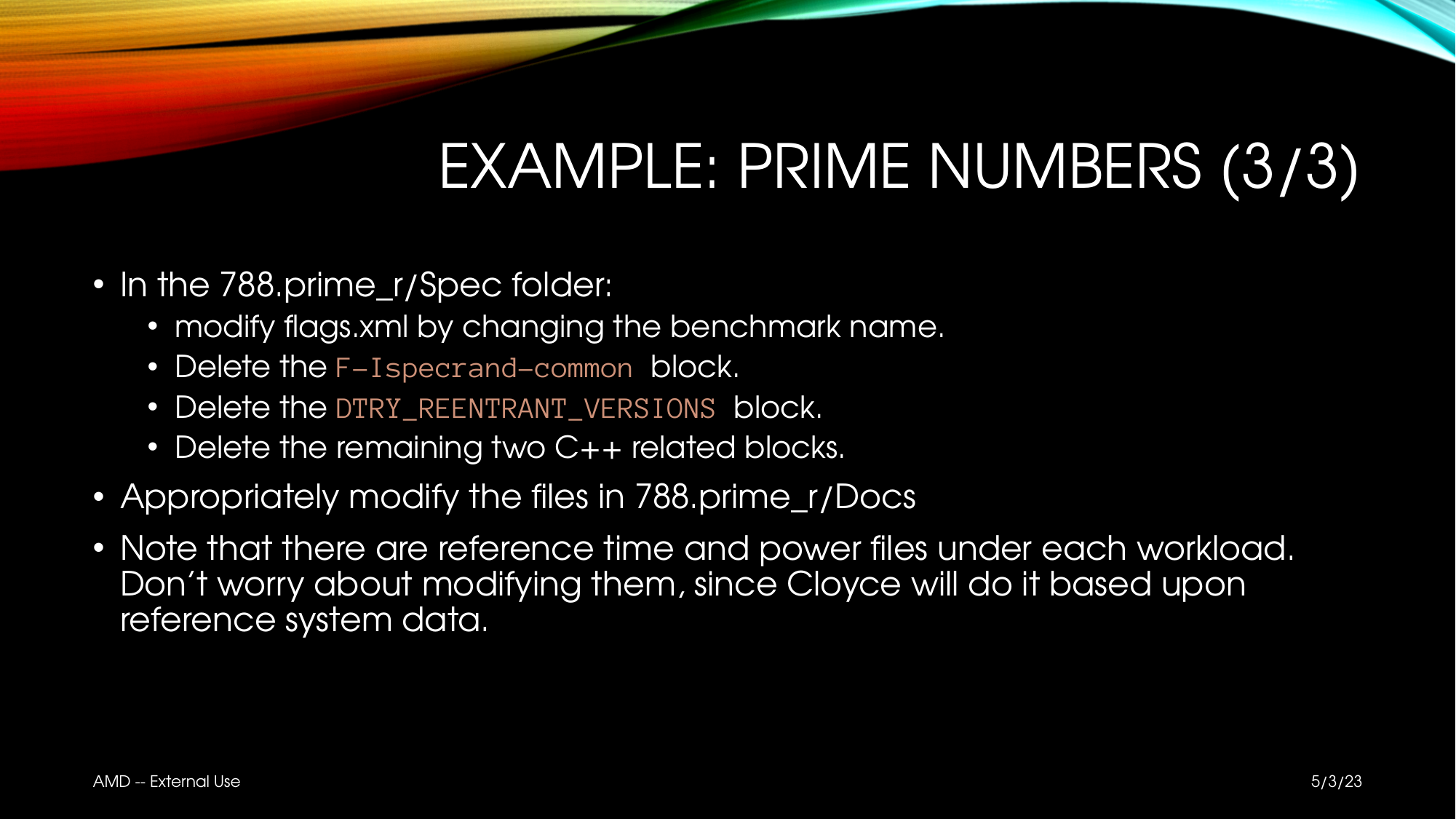

# Example: Prime Numbers (3/3)
In the 788.prime_r/Spec folder:
modify flags.xml by changing the benchmark name.
Delete the F-Ispecrand-common block.
Delete the DTRY_REENTRANT_VERSIONS block.
Delete the remaining two C++ related blocks.
Appropriately modify the files in 788.prime_r/Docs
Note that there are reference time and power files under each workload. Don’t worry about modifying them, since Cloyce will do it based upon reference system data.

AMD -- External Use
5/3/23